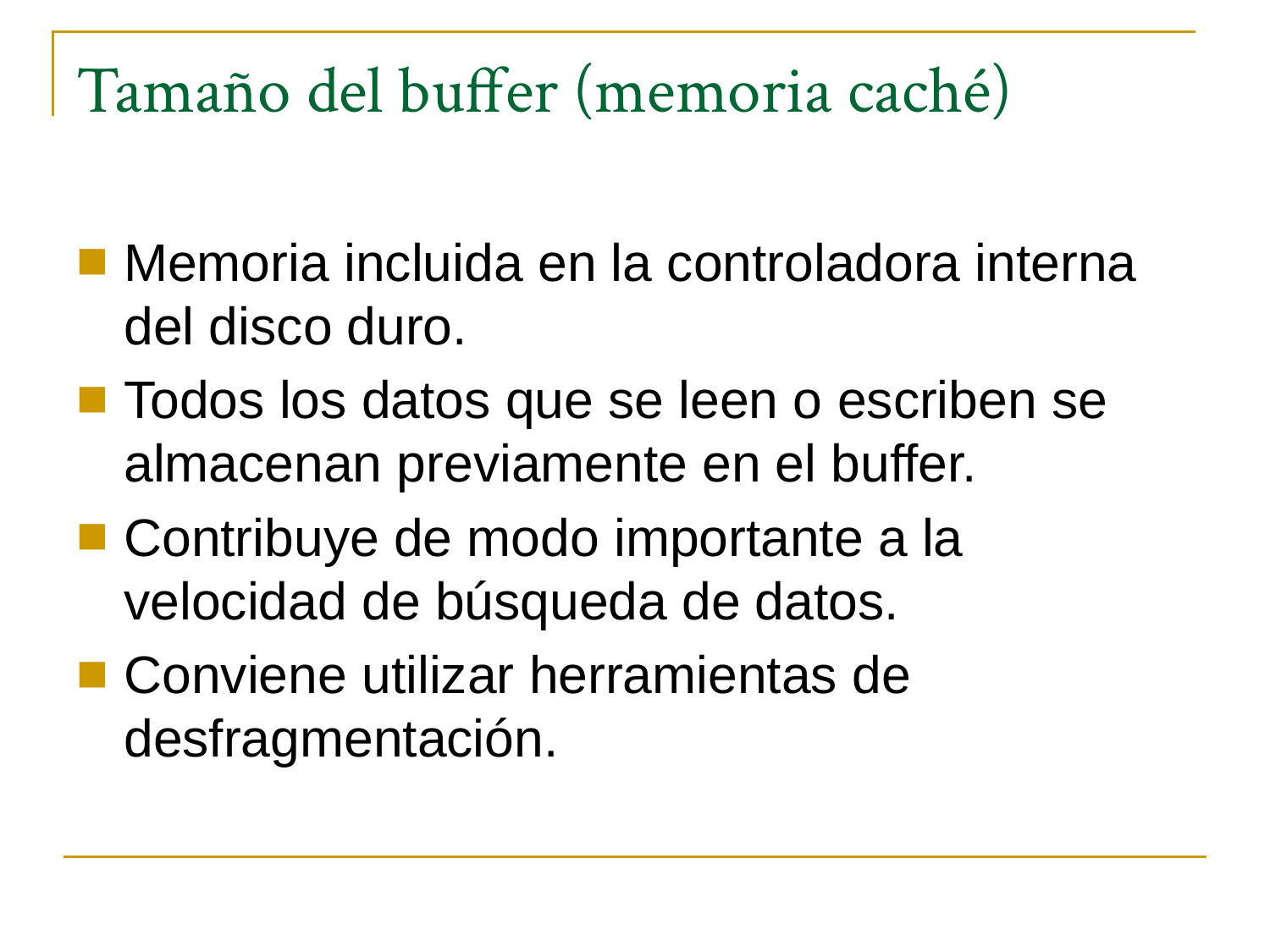

# Tamaño del buffer (memoria caché)
Memoria incluida en la controladora interna del disco duro.
Todos los datos que se leen o escriben se almacenan previamente en el buffer.
Contribuye de modo importante a la velocidad de búsqueda de datos.
Conviene utilizar herramientas de desfragmentación.